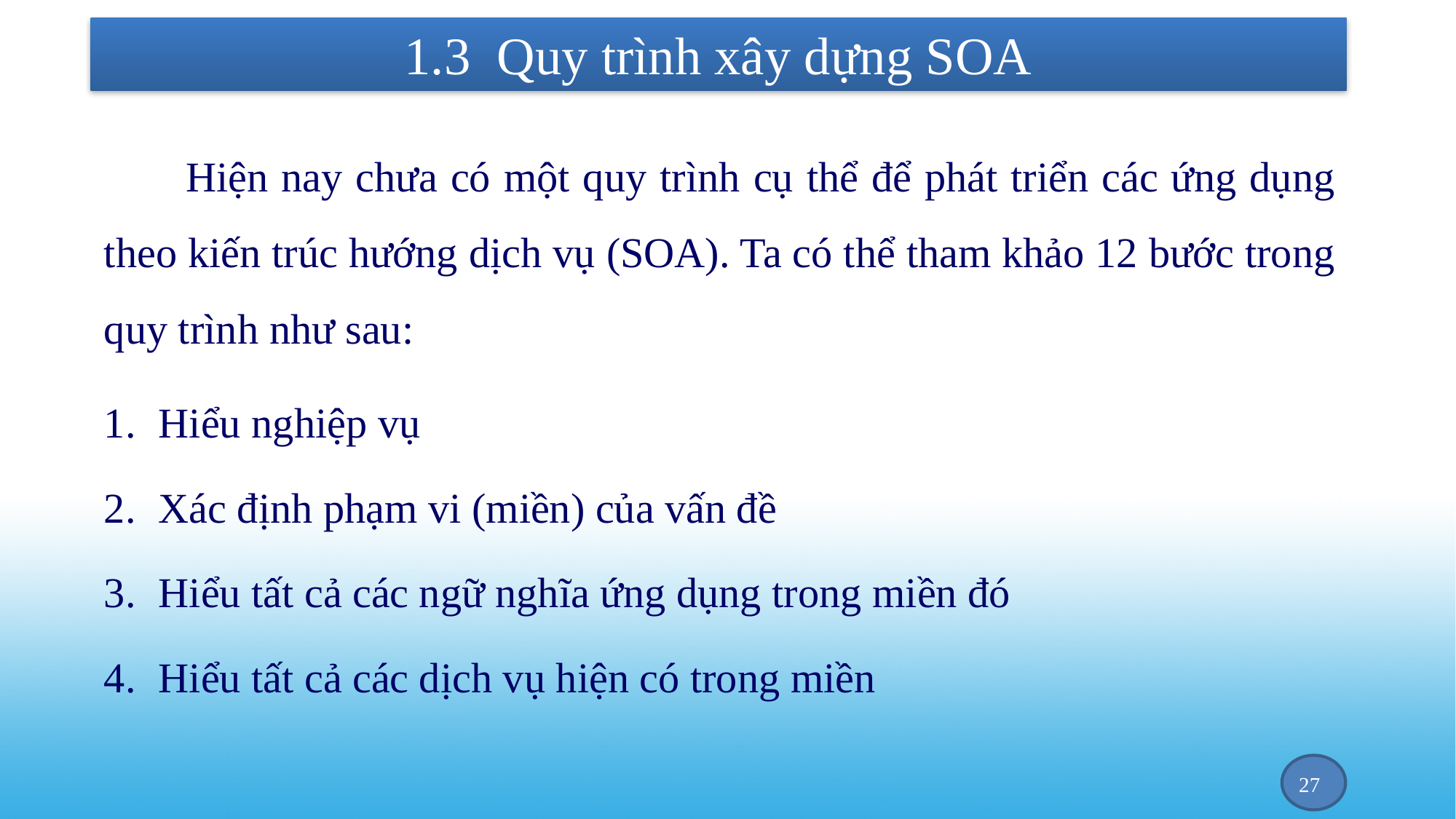

# 1.3  Quy trình xây dựng SOA
Hiện nay chưa có một quy trình cụ thể để phát triển các ứng dụng theo kiến trúc hướng dịch vụ (SOA). Ta có thể tham khảo 12 bước trong quy trình như sau:
Hiểu nghiệp vụ
Xác định phạm vi (miền) của vấn đề
Hiểu tất cả các ngữ nghĩa ứng dụng trong miền đó
Hiểu tất cả các dịch vụ hiện có trong miền

27